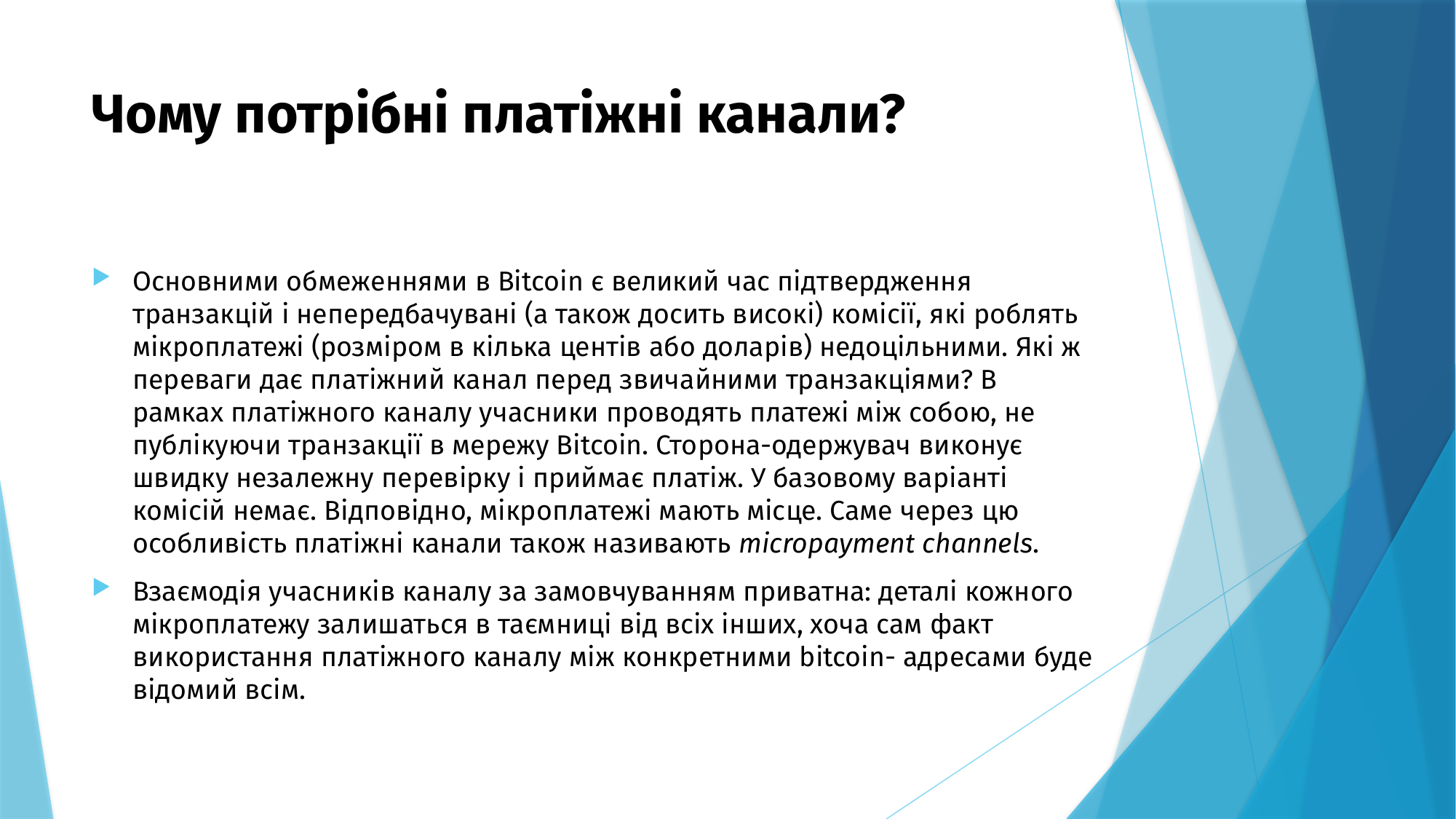

# Чому потрібні платіжні канали?
Основними обмеженнями в Bitcoin є великий час підтвердження транзакцій і непередбачувані (а також досить високі) комісії, які роблять мікроплатежі (розміром в кілька центів або доларів) недоцільними. Які ж переваги дає платіжний канал перед звичайними транзакціями? В рамках платіжного каналу учасники проводять платежі між собою, не публікуючи транзакції в мережу Bitcoin. Сторона-одержувач виконує швидку незалежну перевірку і приймає платіж. У базовому варіанті комісій немає. Відповідно, мікроплатежі мають місце. Саме через цю особливість платіжні канали також називають micropayment channels.
Взаємодія учасників каналу за замовчуванням приватна: деталі кожного мікроплатежу залишаться в таємниці від всіх інших, хоча сам факт використання платіжного каналу між конкретними bitcoin- адресами буде відомий всім.